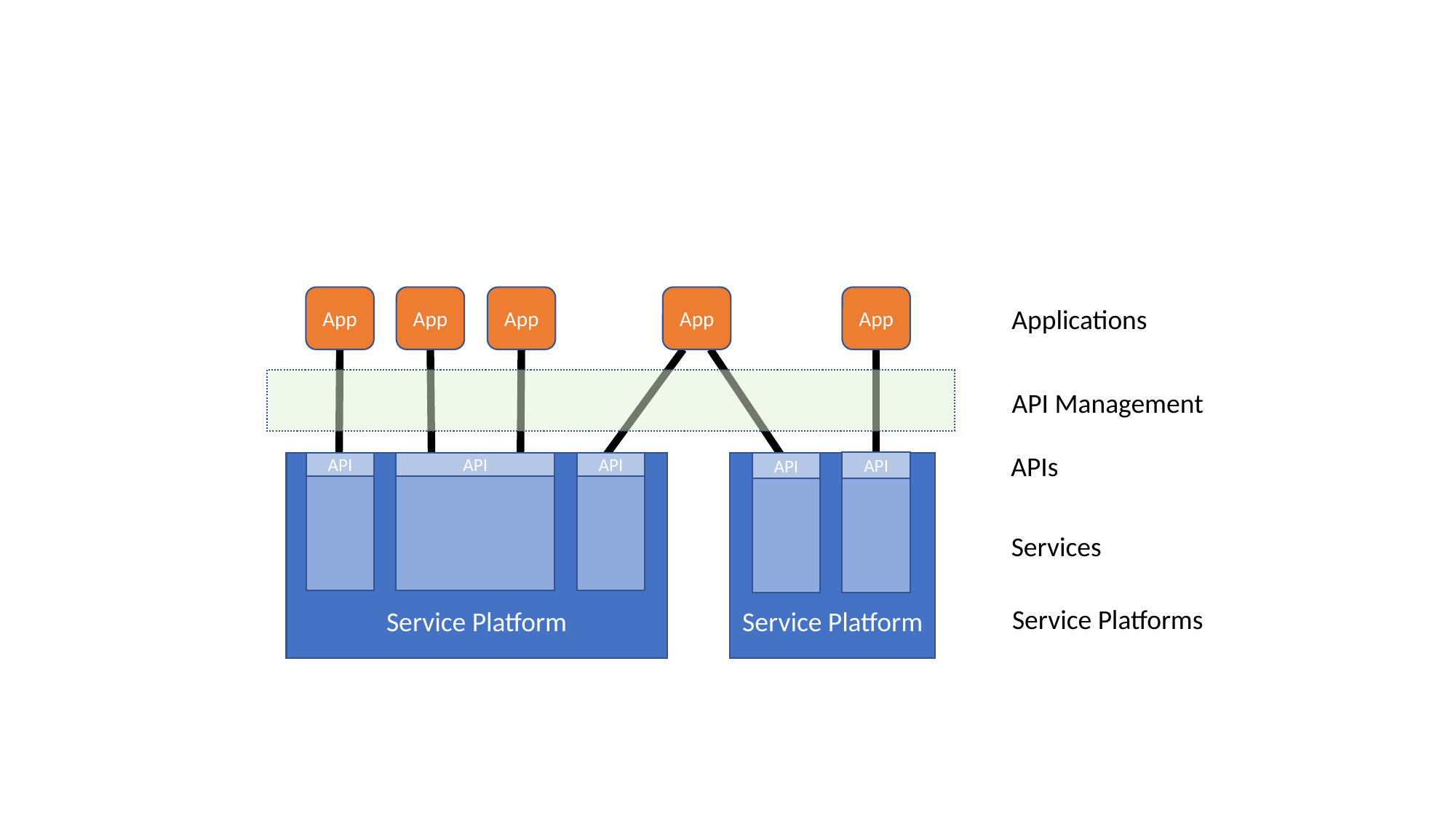

App
App
App
App
App
Applications

API Management
APIs
API
API
API
API

Service Platform
API

Service Platform

Services
Service Platforms